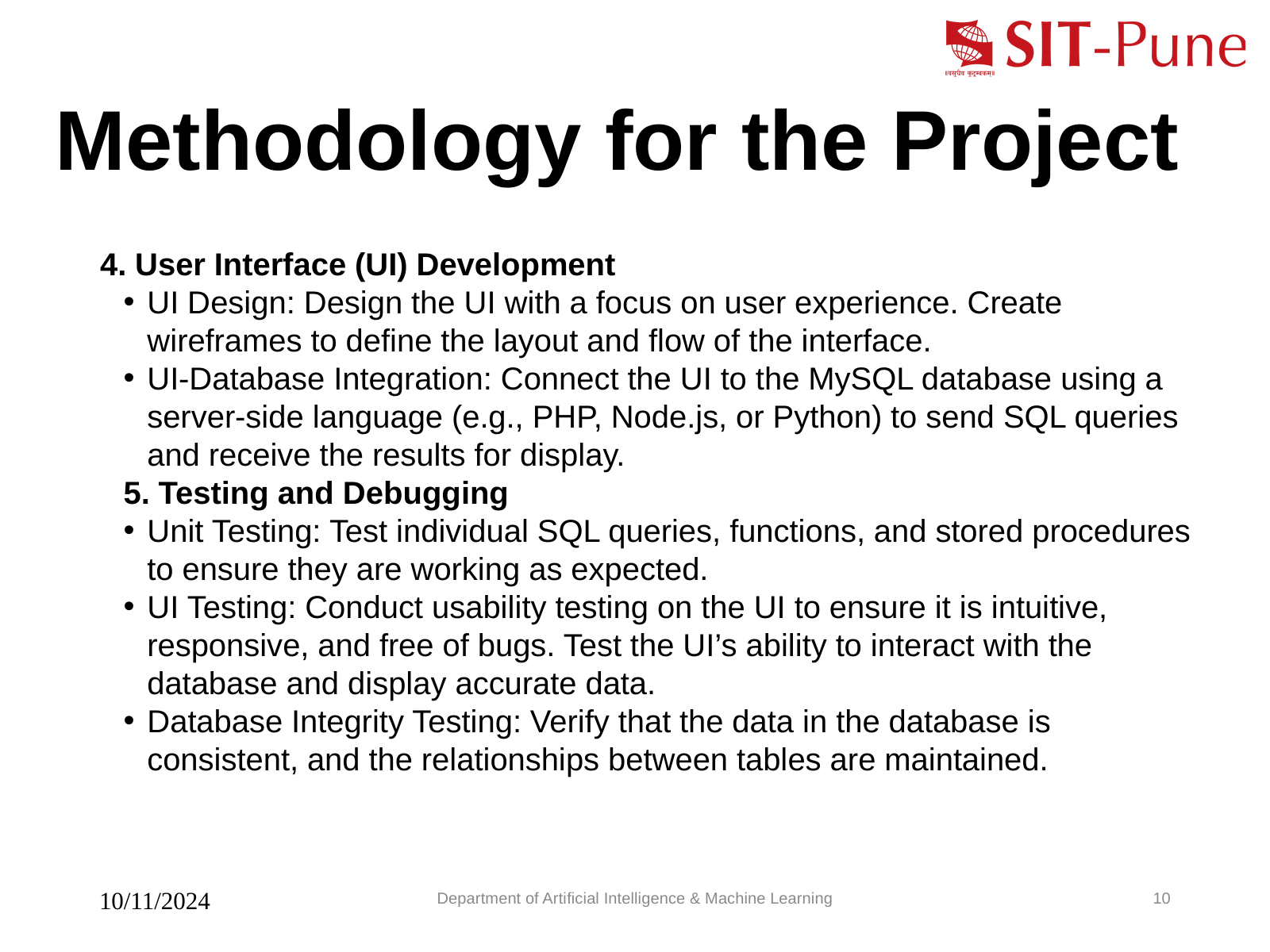

Methodology for the Project
4. User Interface (UI) Development
UI Design: Design the UI with a focus on user experience. Create wireframes to define the layout and flow of the interface.
UI-Database Integration: Connect the UI to the MySQL database using a server-side language (e.g., PHP, Node.js, or Python) to send SQL queries and receive the results for display.
5. Testing and Debugging
Unit Testing: Test individual SQL queries, functions, and stored procedures to ensure they are working as expected.
UI Testing: Conduct usability testing on the UI to ensure it is intuitive, responsive, and free of bugs. Test the UI’s ability to interact with the database and display accurate data.
Database Integrity Testing: Verify that the data in the database is consistent, and the relationships between tables are maintained.

10/11/2024
Department of Artificial Intelligence & Machine Learning
10